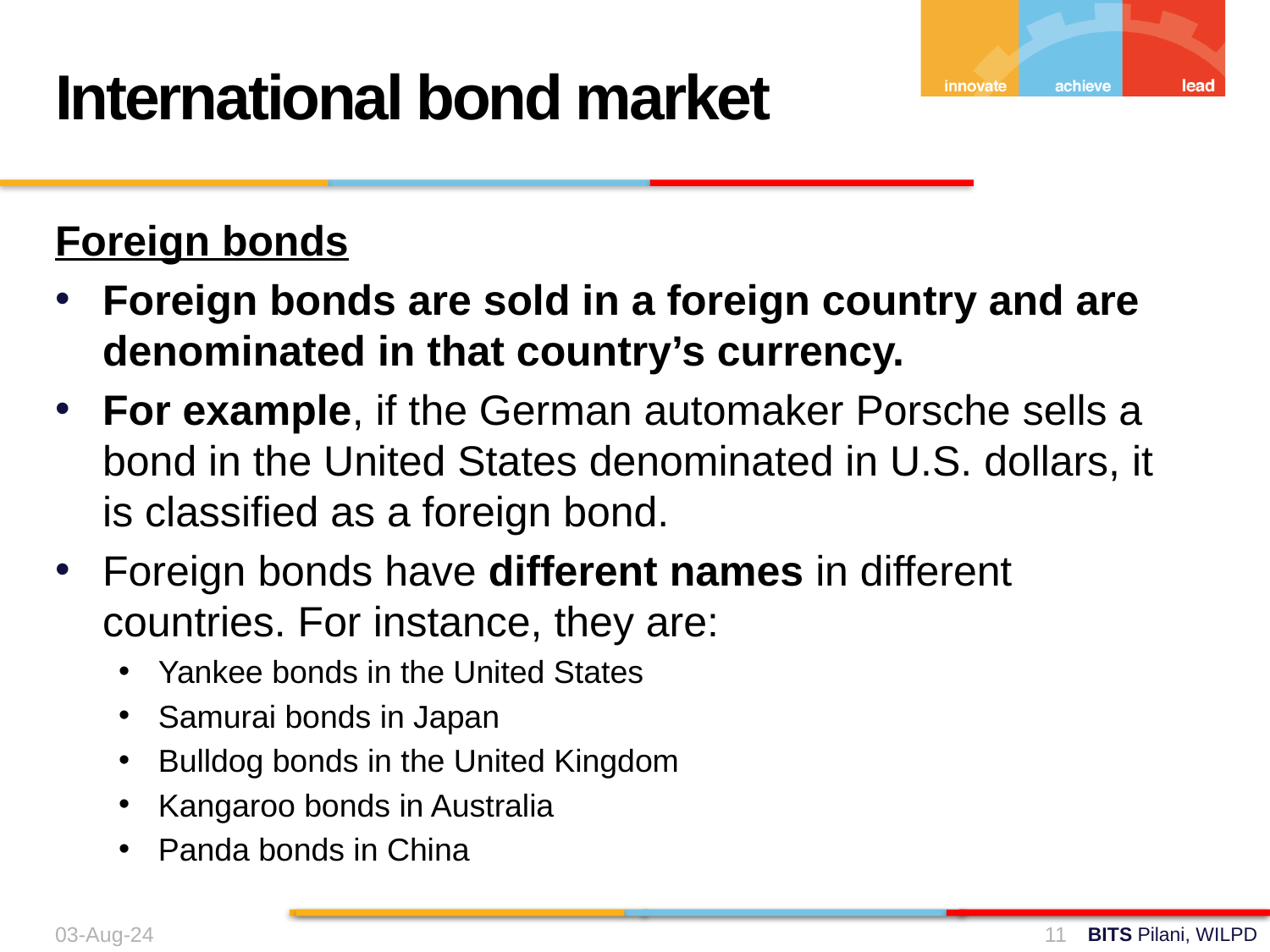

International bond market
Foreign bonds
Foreign bonds are sold in a foreign country and are denominated in that country’s currency.
For example, if the German automaker Porsche sells a bond in the United States denominated in U.S. dollars, it is classified as a foreign bond.
Foreign bonds have different names in different countries. For instance, they are:
Yankee bonds in the United States
Samurai bonds in Japan
Bulldog bonds in the United Kingdom
Kangaroo bonds in Australia
Panda bonds in China

03-Aug-24
11